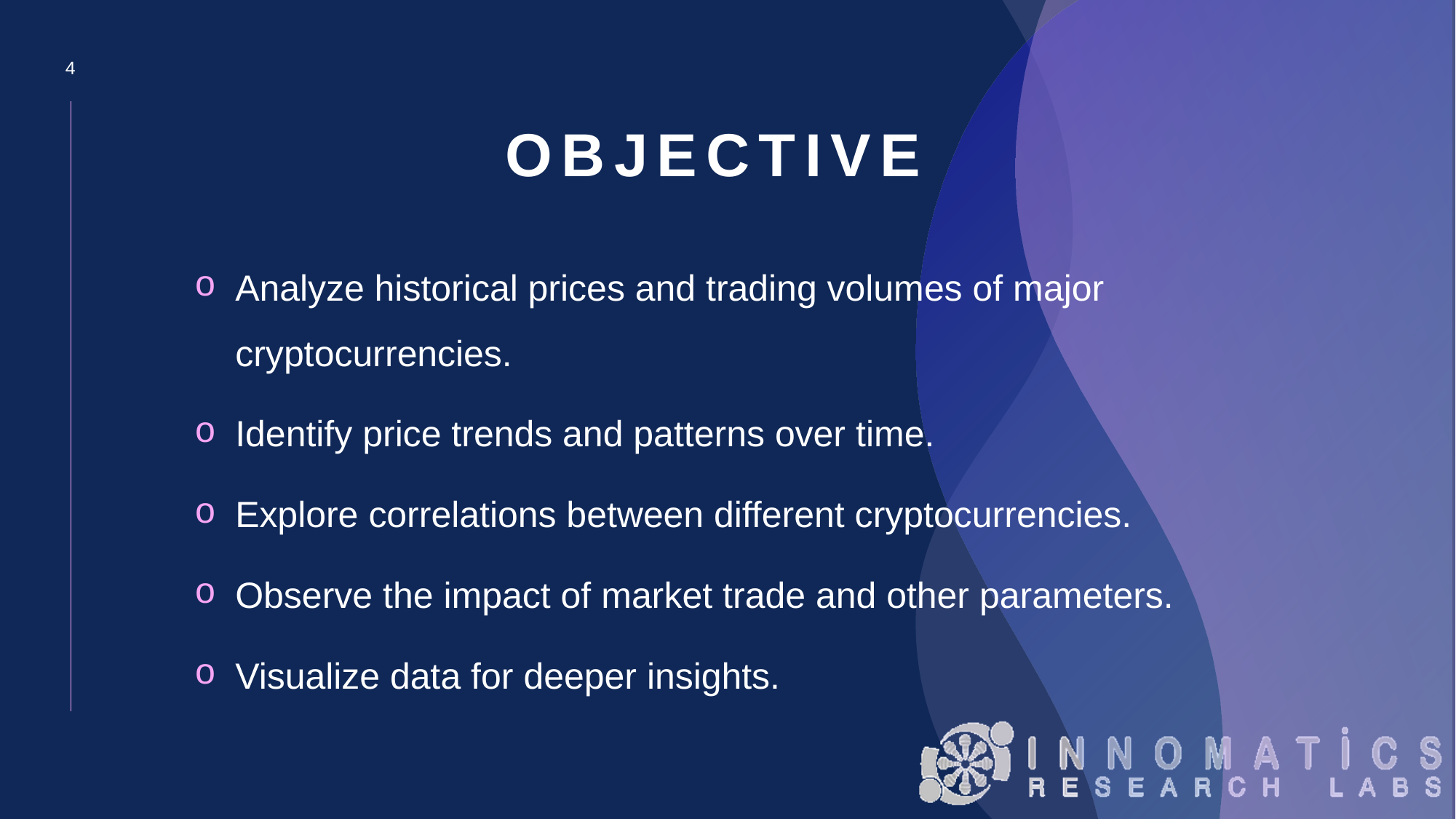

4
# Objective
Analyze historical prices and trading volumes of major cryptocurrencies.
Identify price trends and patterns over time.
Explore correlations between different cryptocurrencies.
Observe the impact of market trade and other parameters.
Visualize data for deeper insights.